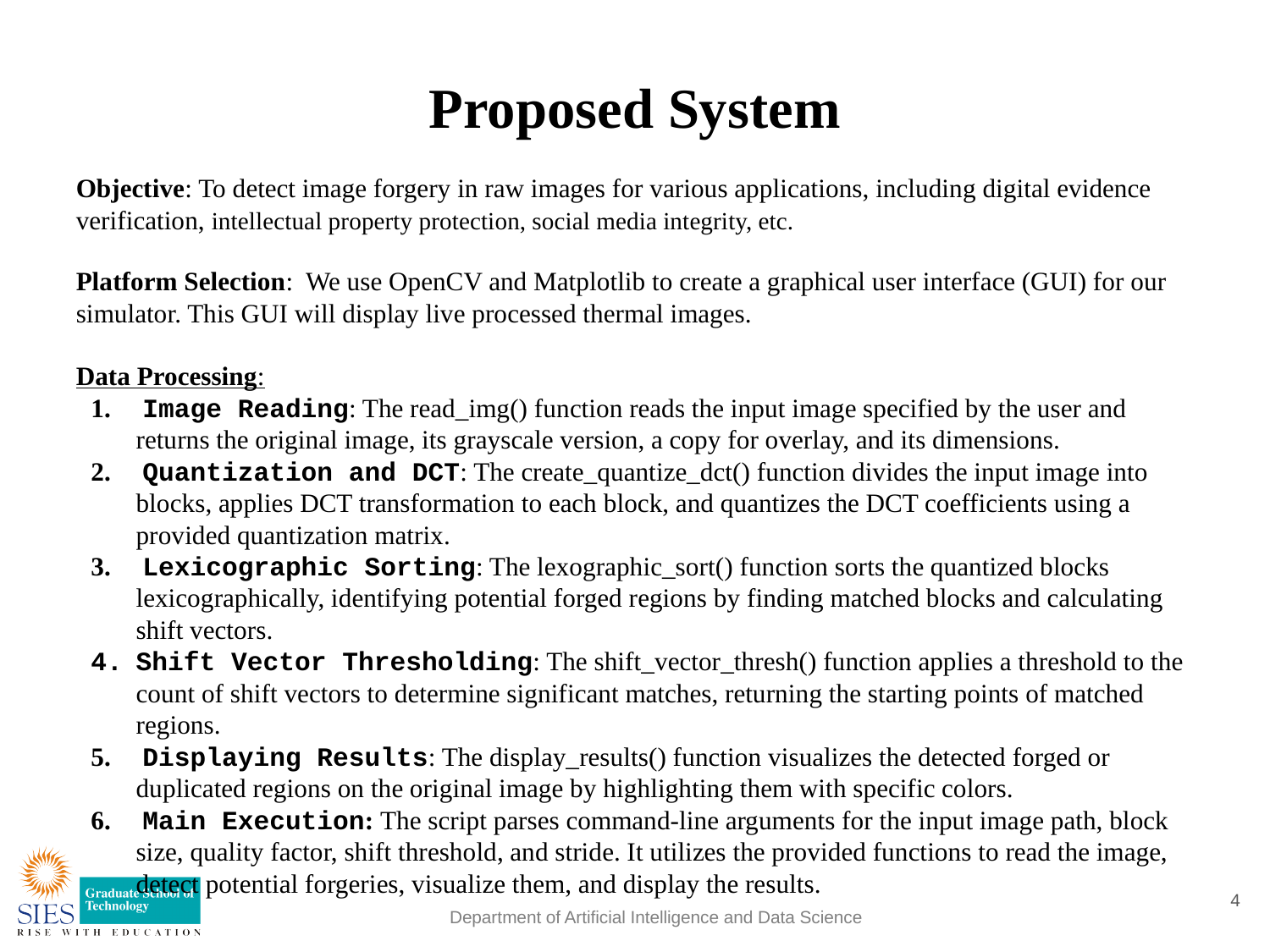

# Proposed System
Objective: To detect image forgery in raw images for various applications, including digital evidence verification, intellectual property protection, social media integrity, etc.

Platform Selection:  We use OpenCV and Matplotlib to create a graphical user interface (GUI) for our simulator. This GUI will display live processed thermal images.

Data Processing:
 Image Reading: The read_img() function reads the input image specified by the user and returns the original image, its grayscale version, a copy for overlay, and its dimensions.
 Quantization and DCT: The create_quantize_dct() function divides the input image into blocks, applies DCT transformation to each block, and quantizes the DCT coefficients using a provided quantization matrix.
 Lexicographic Sorting: The lexographic_sort() function sorts the quantized blocks lexicographically, identifying potential forged regions by finding matched blocks and calculating shift vectors.
Shift Vector Thresholding: The shift_vector_thresh() function applies a threshold to the count of shift vectors to determine significant matches, returning the starting points of matched regions.
 Displaying Results: The display_results() function visualizes the detected forged or duplicated regions on the original image by highlighting them with specific colors.
 Main Execution: The script parses command-line arguments for the input image path, block size, quality factor, shift threshold, and stride. It utilizes the provided functions to read the image, detect potential forgeries, visualize them, and display the results.
4